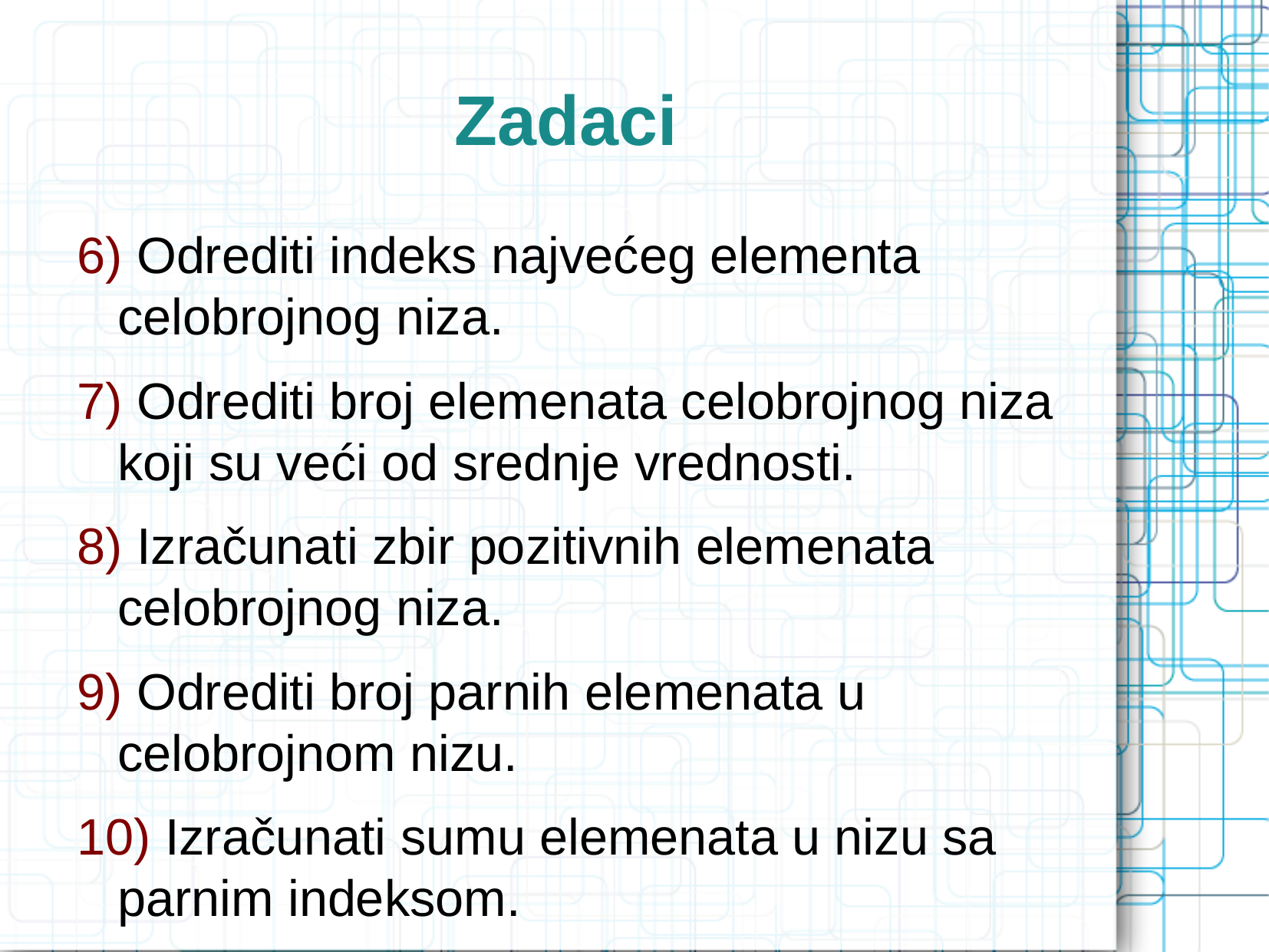

Zadaci
 Odrediti indeks najvećeg elementa celobrojnog niza.
 Odrediti broj elemenata celobrojnog niza koji su veći od srednje vrednosti.
 Izračunati zbir pozitivnih elemenata celobrojnog niza.
 Odrediti broj parnih elemenata u celobrojnom nizu.
 Izračunati sumu elemenata u nizu sa parnim indeksom.